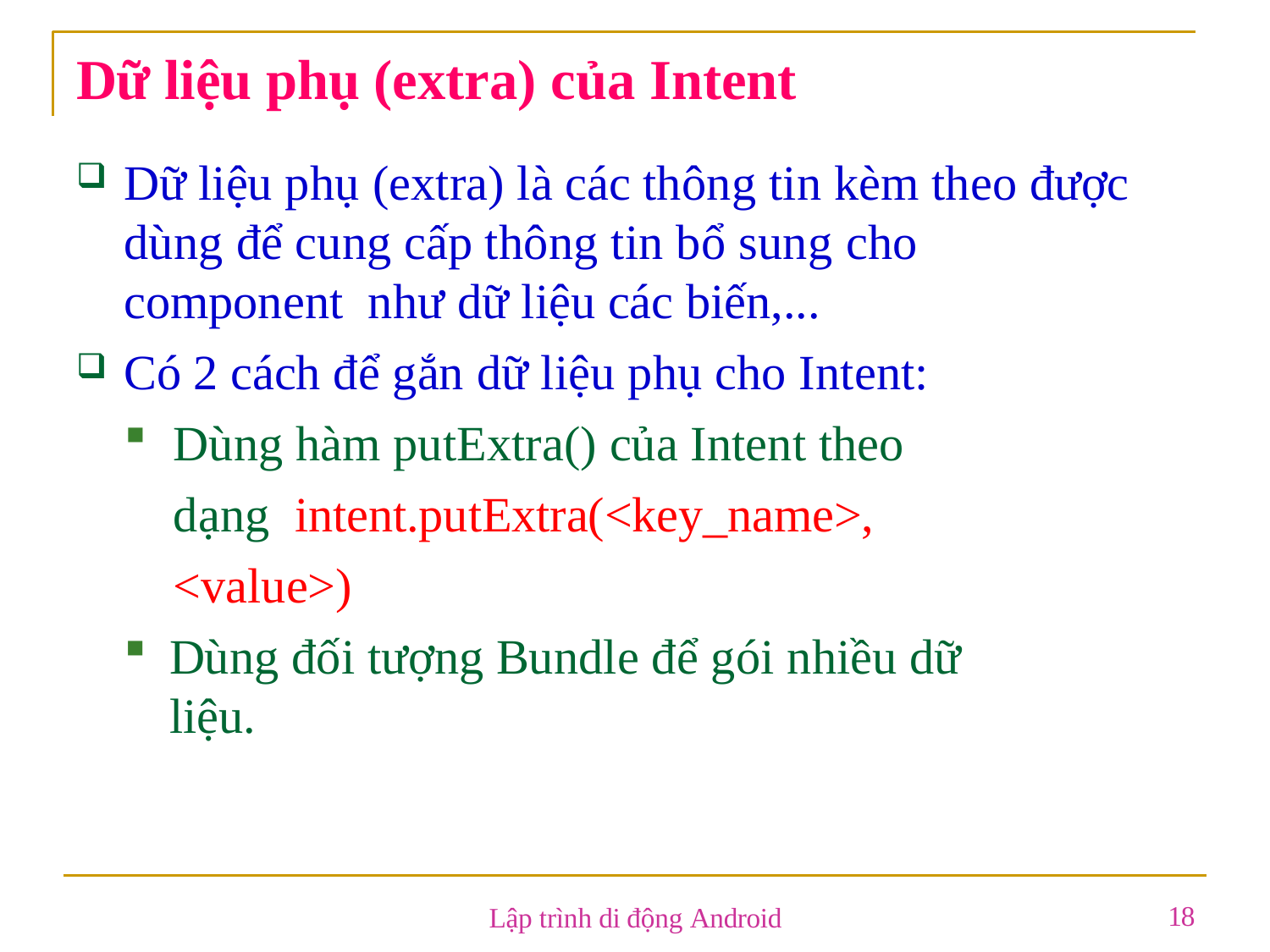

# Dữ liệu phụ (extra) của Intent
Dữ liệu phụ (extra) là các thông tin kèm theo được  dùng để cung cấp thông tin bổ sung cho component  như dữ liệu các biến,...
Có 2 cách để gắn dữ liệu phụ cho Intent:
Dùng hàm putExtra() của Intent theo dạng  intent.putExtra(<key_name>, <value>)
Dùng đối tượng Bundle để gói nhiều dữ liệu.
18
Lập trình di động Android